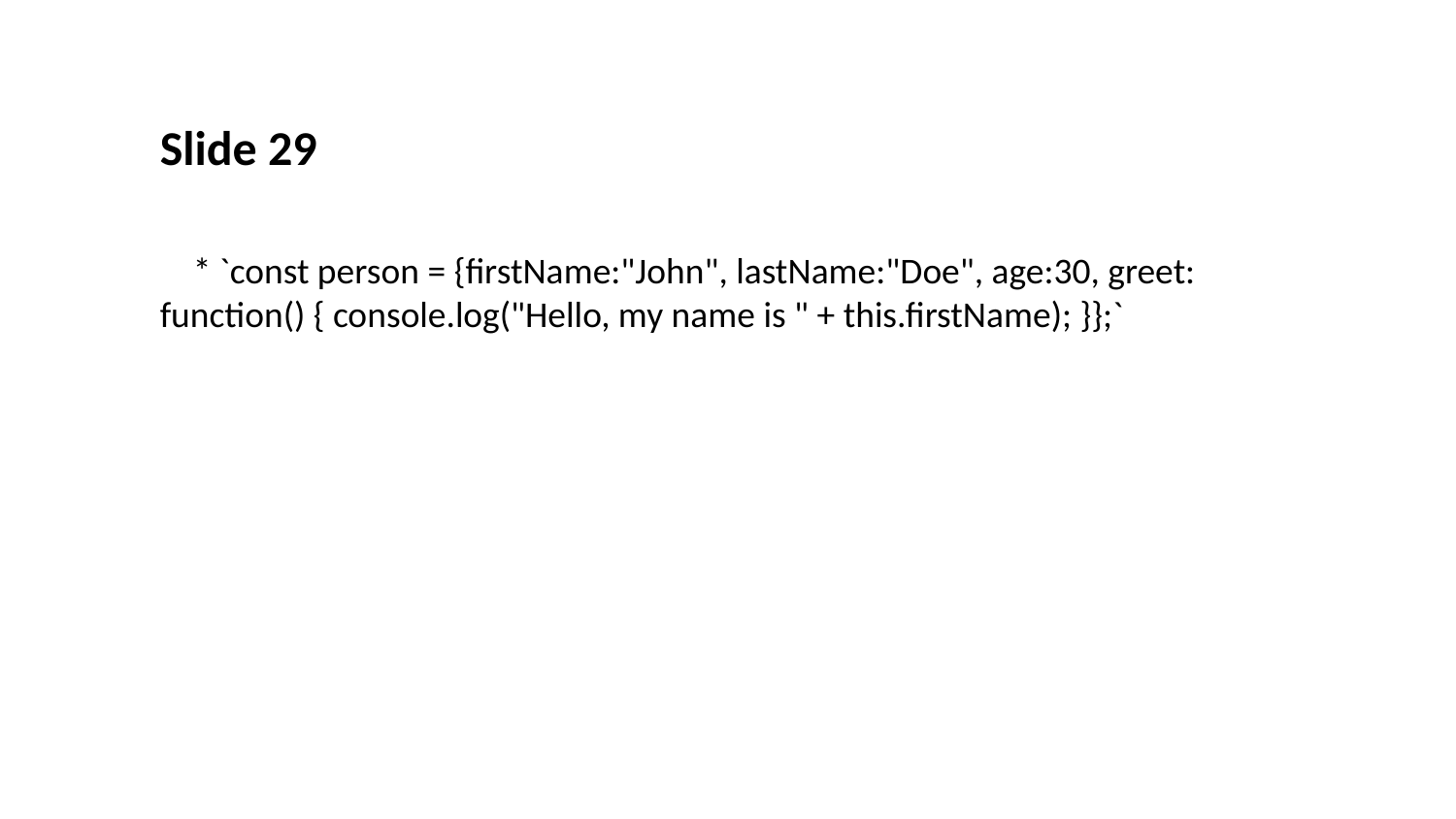

Slide 29
    * `const person = {firstName:"John", lastName:"Doe", age:30, greet: function() { console.log("Hello, my name is " + this.firstName); }};`